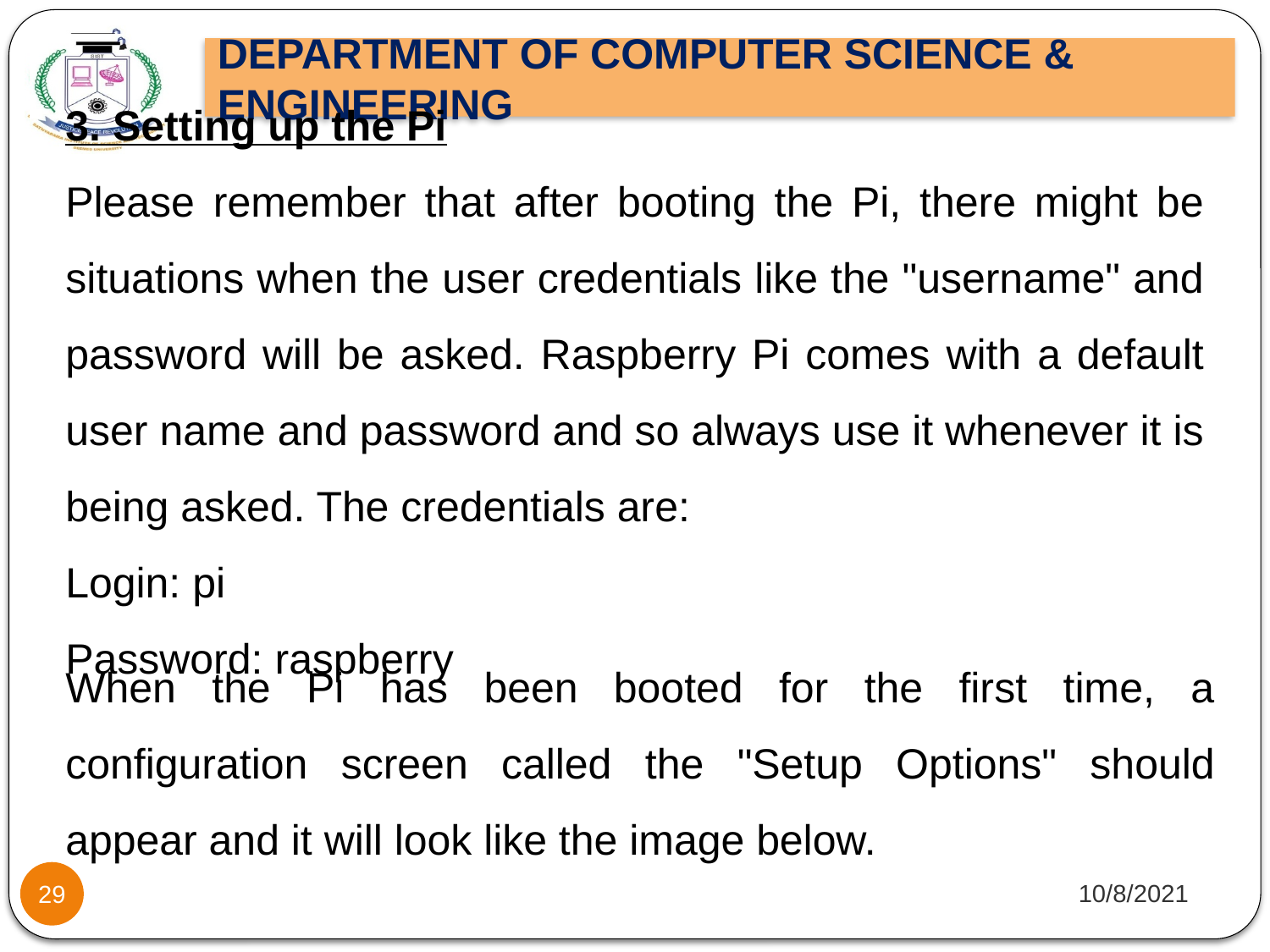

3. Setting up the Pi
Please remember that after booting the Pi, there might be situations when the user credentials like the "username" and password will be asked. Raspberry Pi comes with a default user name and password and so always use it whenever it is being asked. The credentials are:
Login: pi
Password: raspberry
When the Pi has been booted for the first time, a configuration screen called the "Setup Options" should appear and it will look like the image below.
10/8/2021
29